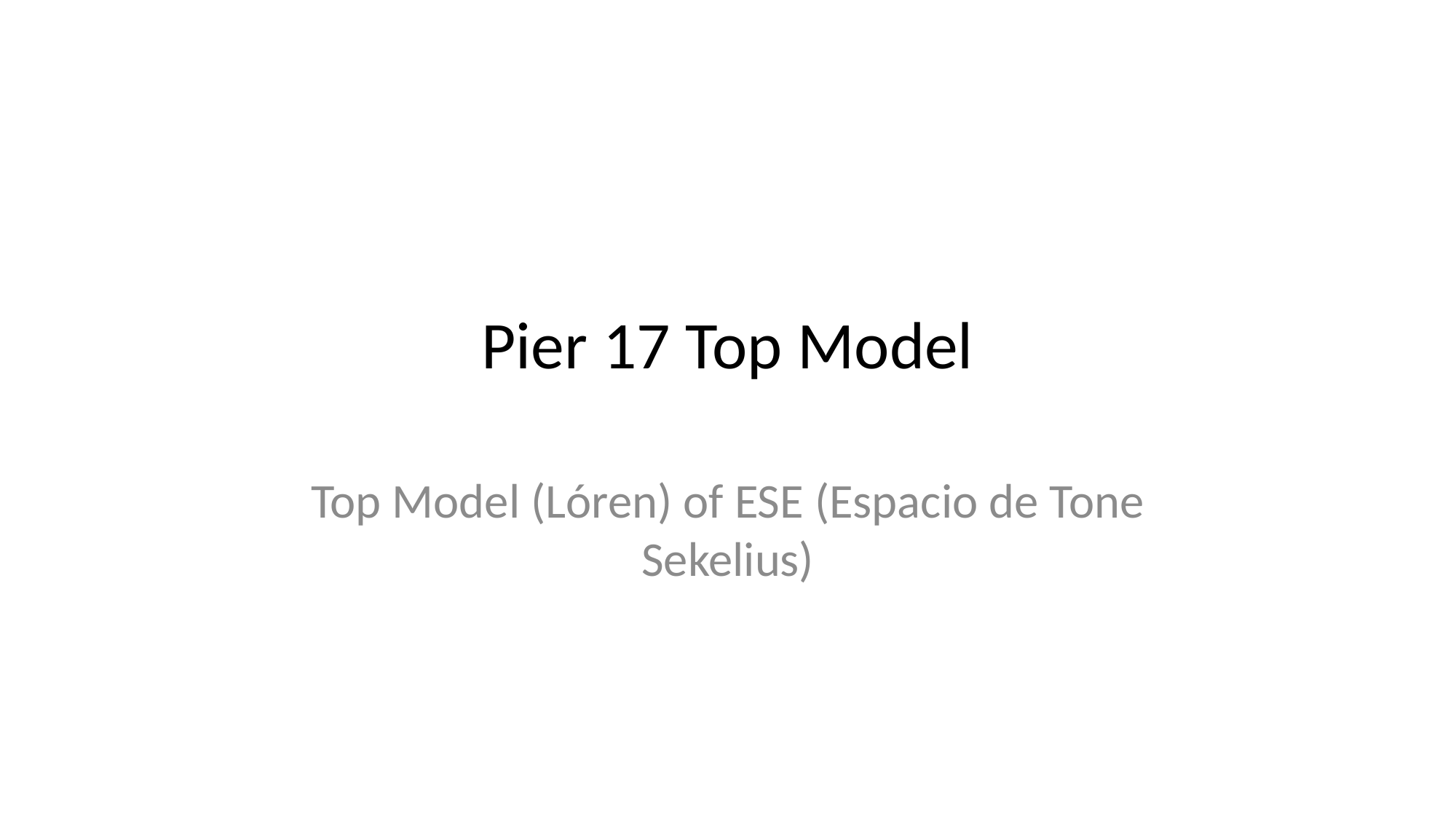

# Pier 17 Top Model
Top Model (Lóren) of ESE (Espacio de Tone Sekelius)